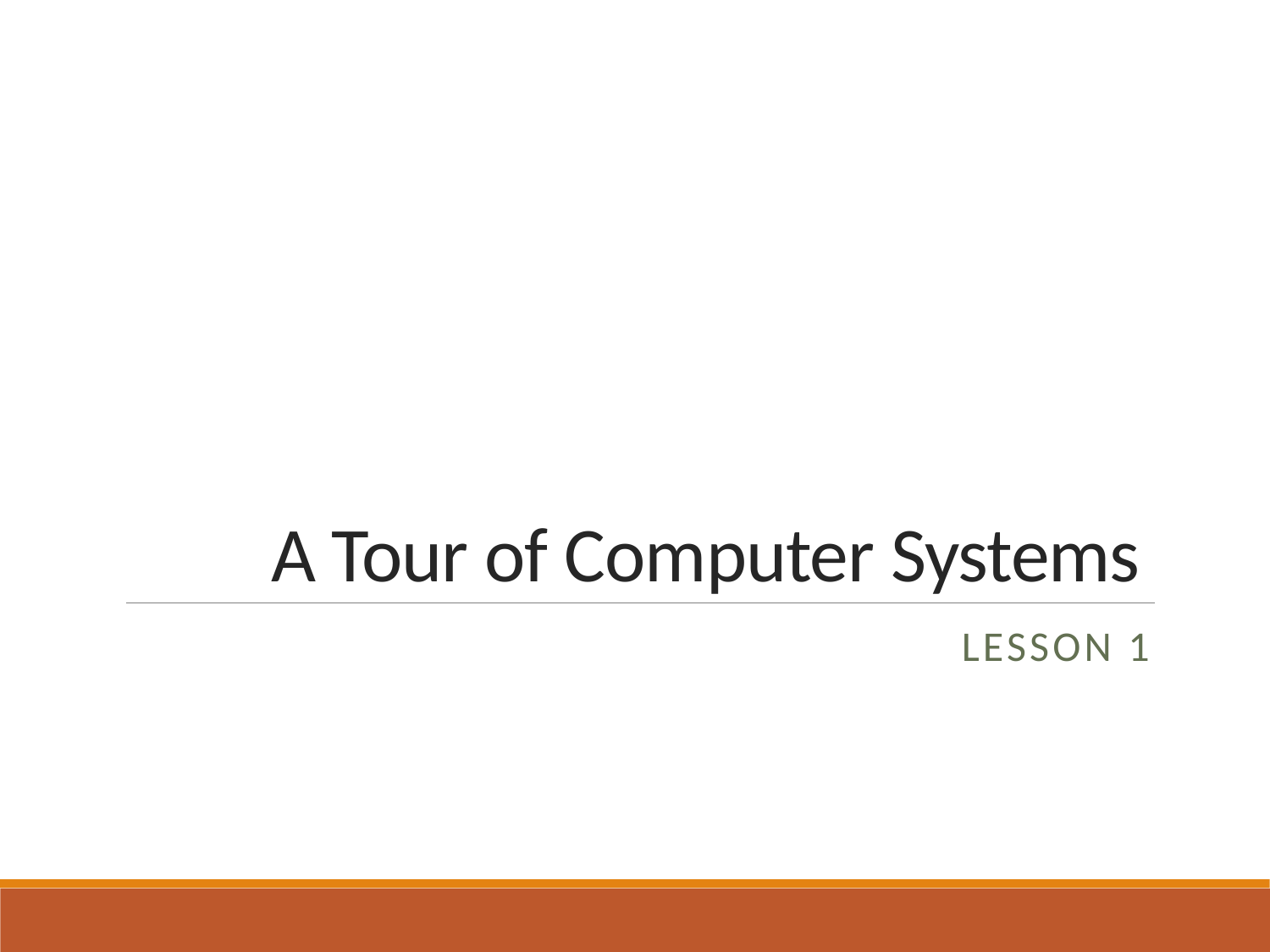

# A Tour of Computer Systems
Lesson 1